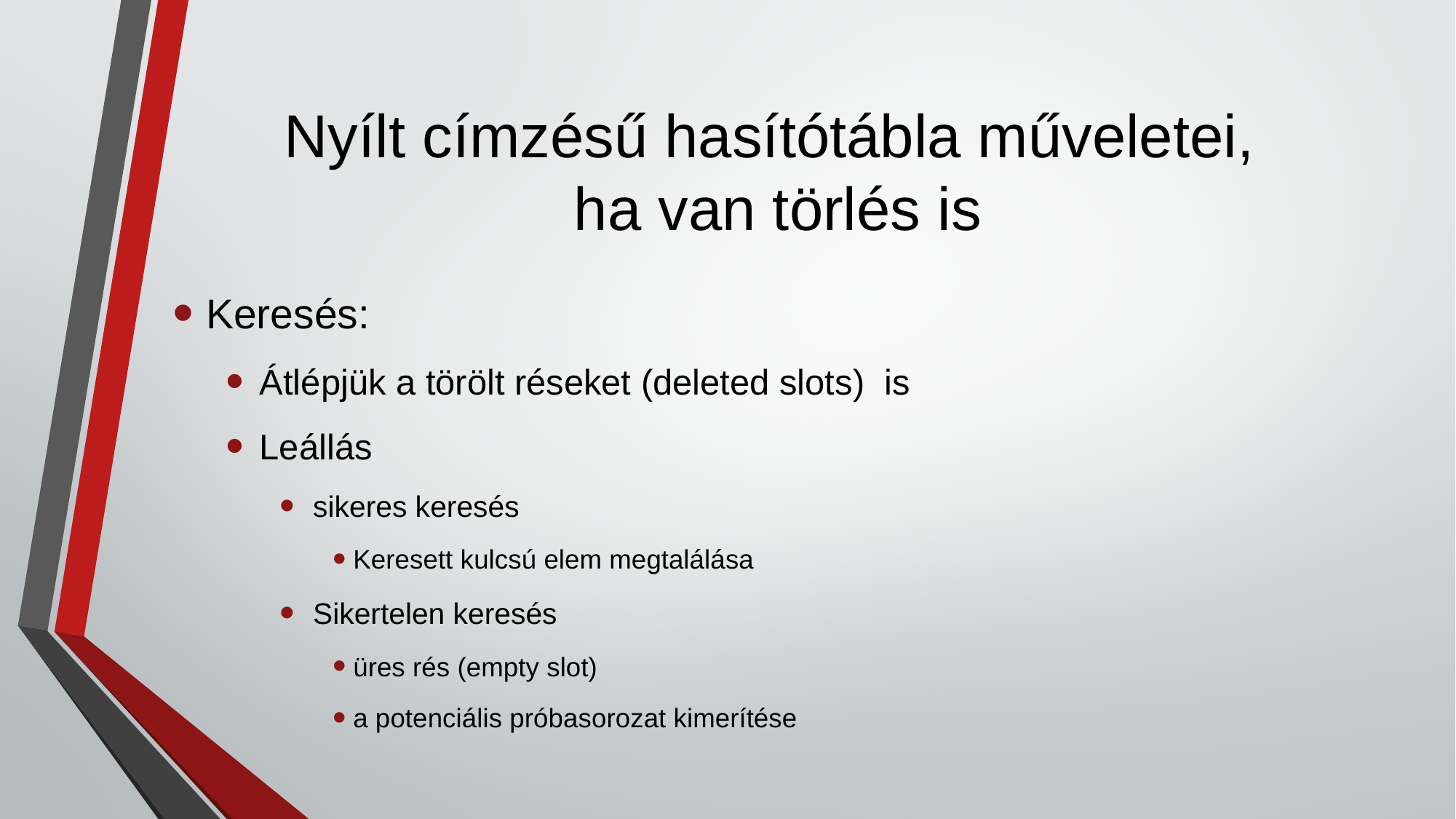

# Nyílt címzésű hasítótábla műveletei, ha van törlés is
Keresés:
Átlépjük a törölt réseket (deleted slots)  is
Leállás
sikeres keresés
Keresett kulcsú elem megtalálása
Sikertelen keresés
üres rés (empty slot)
a potenciális próbasorozat kimerítése